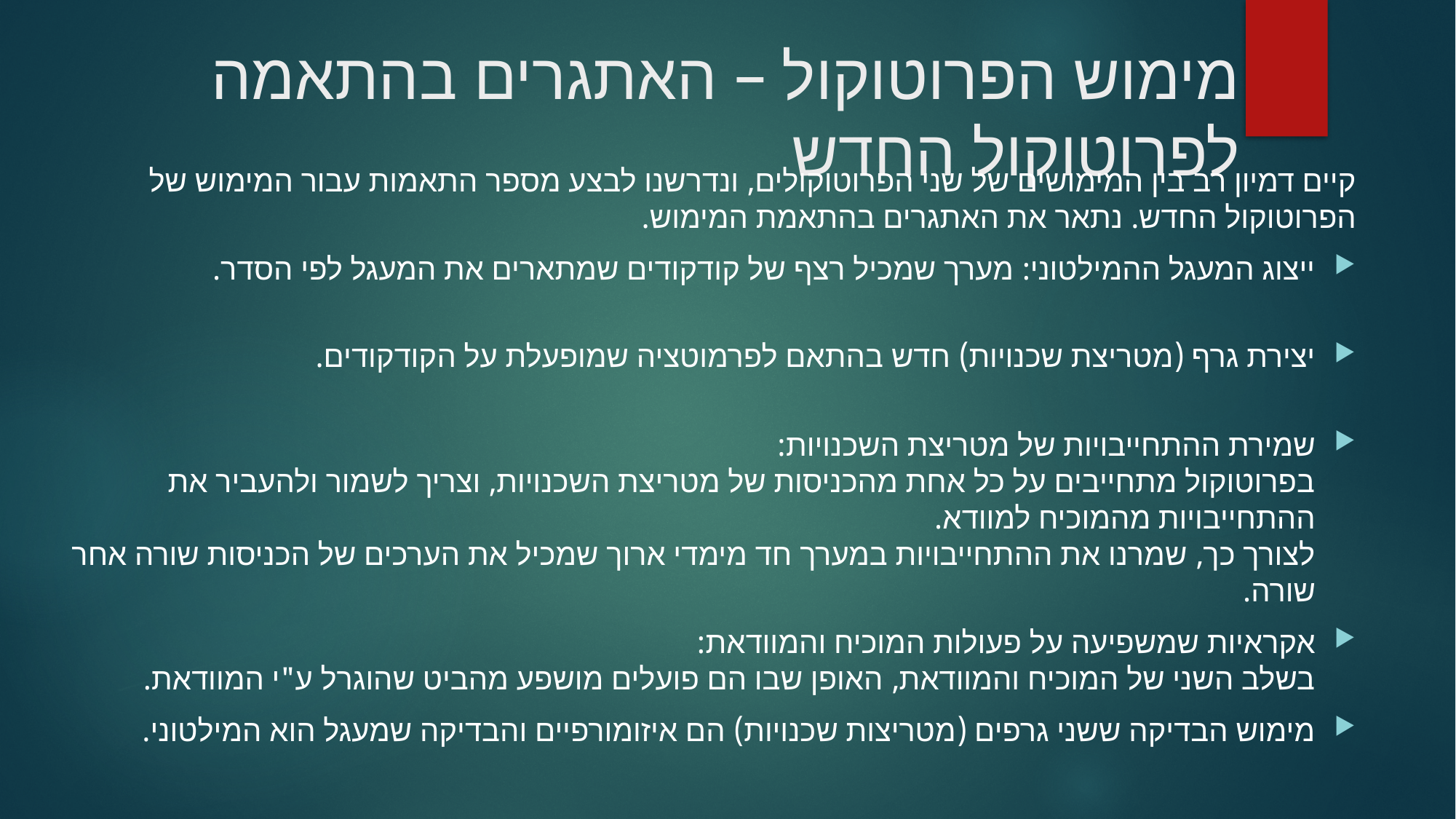

# מימוש הפרוטוקול – האתגרים בהתאמה לפרוטוקול החדש
קיים דמיון רב בין המימושים של שני הפרוטוקולים, ונדרשנו לבצע מספר התאמות עבור המימוש של הפרוטוקול החדש. נתאר את האתגרים בהתאמת המימוש.
ייצוג המעגל ההמילטוני: מערך שמכיל רצף של קודקודים שמתארים את המעגל לפי הסדר.
יצירת גרף (מטריצת שכנויות) חדש בהתאם לפרמוטציה שמופעלת על הקודקודים.
שמירת ההתחייבויות של מטריצת השכנויות:
בפרוטוקול מתחייבים על כל אחת מהכניסות של מטריצת השכנויות, וצריך לשמור ולהעביר את ההתחייבויות מהמוכיח למוודא.
לצורך כך, שמרנו את ההתחייבויות במערך חד מימדי ארוך שמכיל את הערכים של הכניסות שורה אחר שורה.
אקראיות שמשפיעה על פעולות המוכיח והמוודאת:
בשלב השני של המוכיח והמוודאת, האופן שבו הם פועלים מושפע מהביט שהוגרל ע"י המוודאת.
מימוש הבדיקה ששני גרפים (מטריצות שכנויות) הם איזומורפיים והבדיקה שמעגל הוא המילטוני.